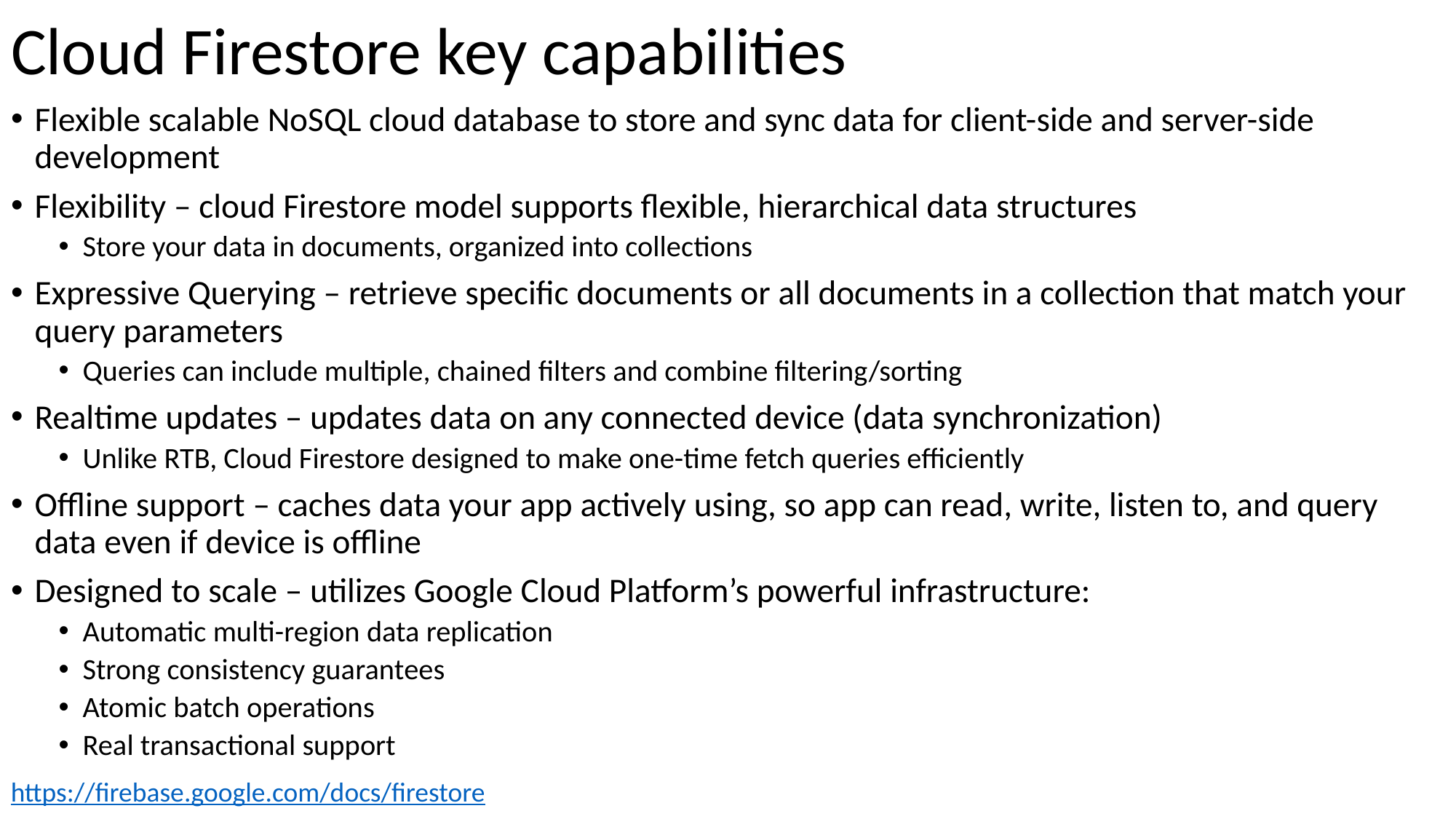

# Cloud Firestore key capabilities
Flexible scalable NoSQL cloud database to store and sync data for client-side and server-side development
Flexibility – cloud Firestore model supports flexible, hierarchical data structures
Store your data in documents, organized into collections
Expressive Querying – retrieve specific documents or all documents in a collection that match your query parameters
Queries can include multiple, chained filters and combine filtering/sorting
Realtime updates – updates data on any connected device (data synchronization)
Unlike RTB, Cloud Firestore designed to make one-time fetch queries efficiently
Offline support – caches data your app actively using, so app can read, write, listen to, and query data even if device is offline
Designed to scale – utilizes Google Cloud Platform’s powerful infrastructure:
Automatic multi-region data replication
Strong consistency guarantees
Atomic batch operations
Real transactional support
https://firebase.google.com/docs/firestore